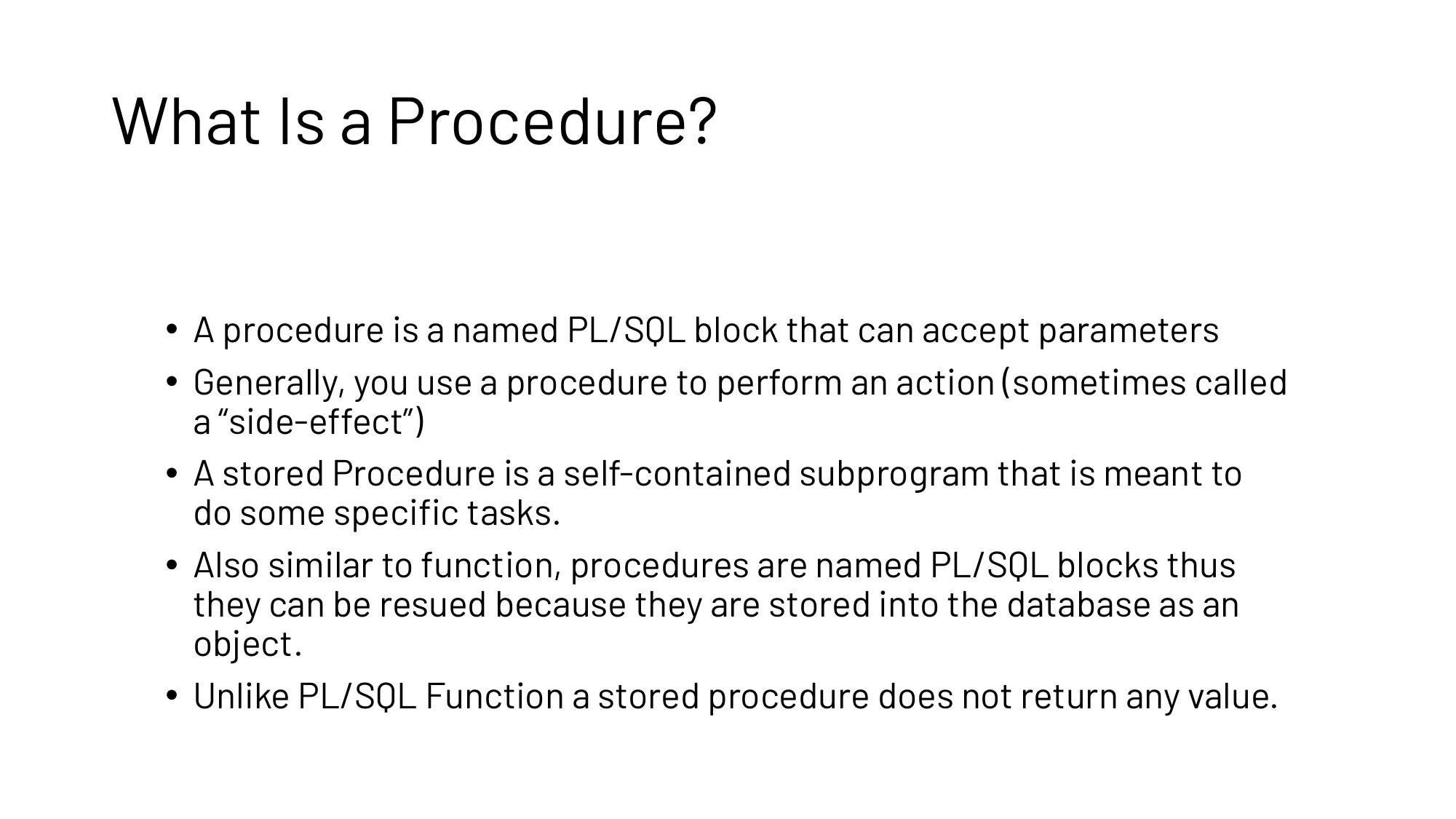

# What Is a Procedure?
A procedure is a named PL/SQL block that can accept parameters
Generally, you use a procedure to perform an action (sometimes called a “side-effect”)
A stored Procedure is a self-contained subprogram that is meant to do some specific tasks.
Also similar to function, procedures are named PL/SQL blocks thus they can be resued because they are stored into the database as an object.
Unlike PL/SQL Function a stored procedure does not return any value.